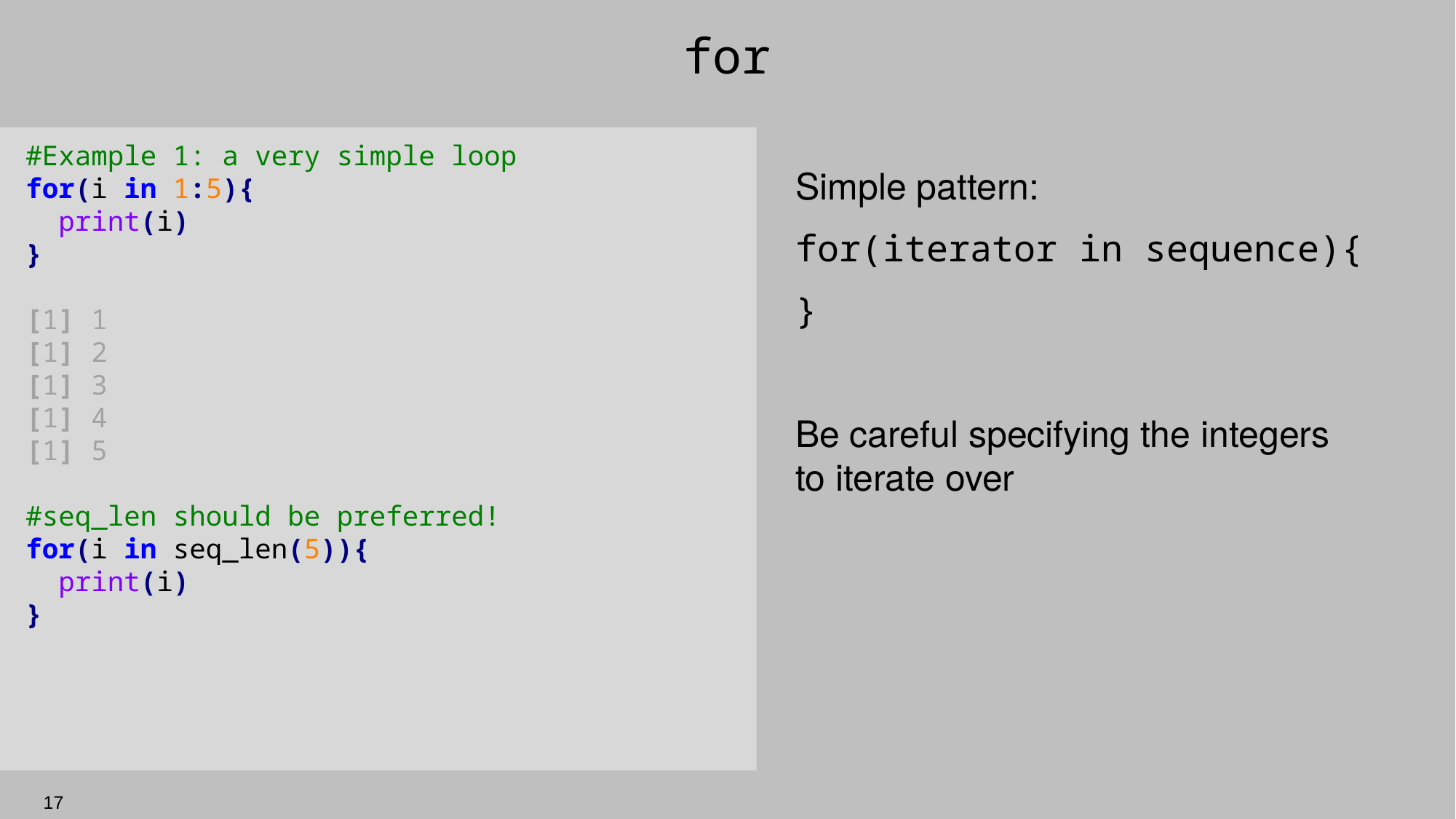

# for
#Example 1: a very simple loop
for(i in 1:5){
  print(i)
}

[1] 1
[1] 2
[1] 3
[1] 4
[1] 5

#seq_len should be preferred!
for(i in seq_len(5)){
  print(i)
}
Simple pattern:
for(iterator in sequence){
}

Be careful specifying the integers to iterate over